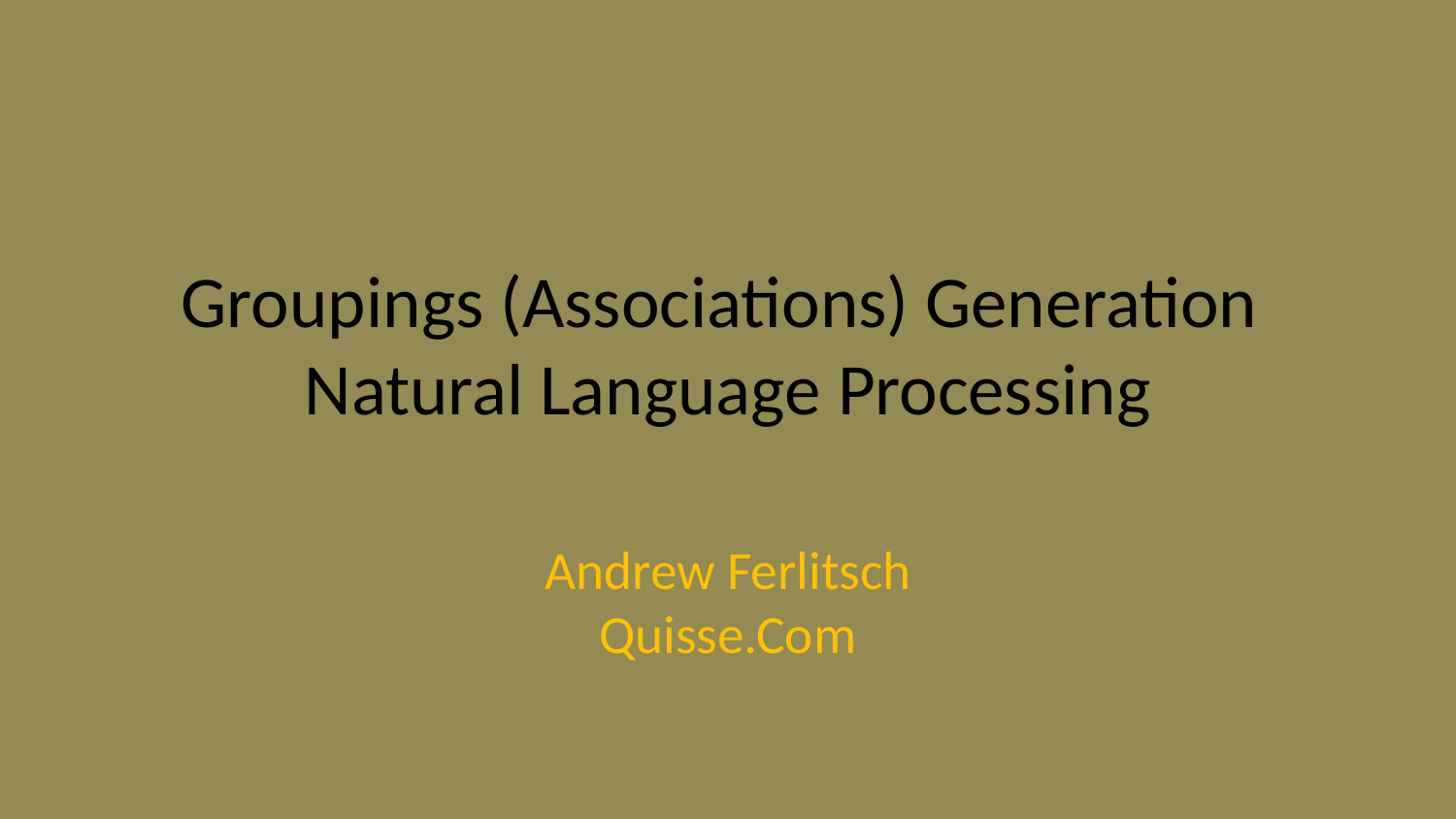

# Groupings (Associations) Generation Natural Language Processing
Andrew Ferlitsch
Quisse.Com